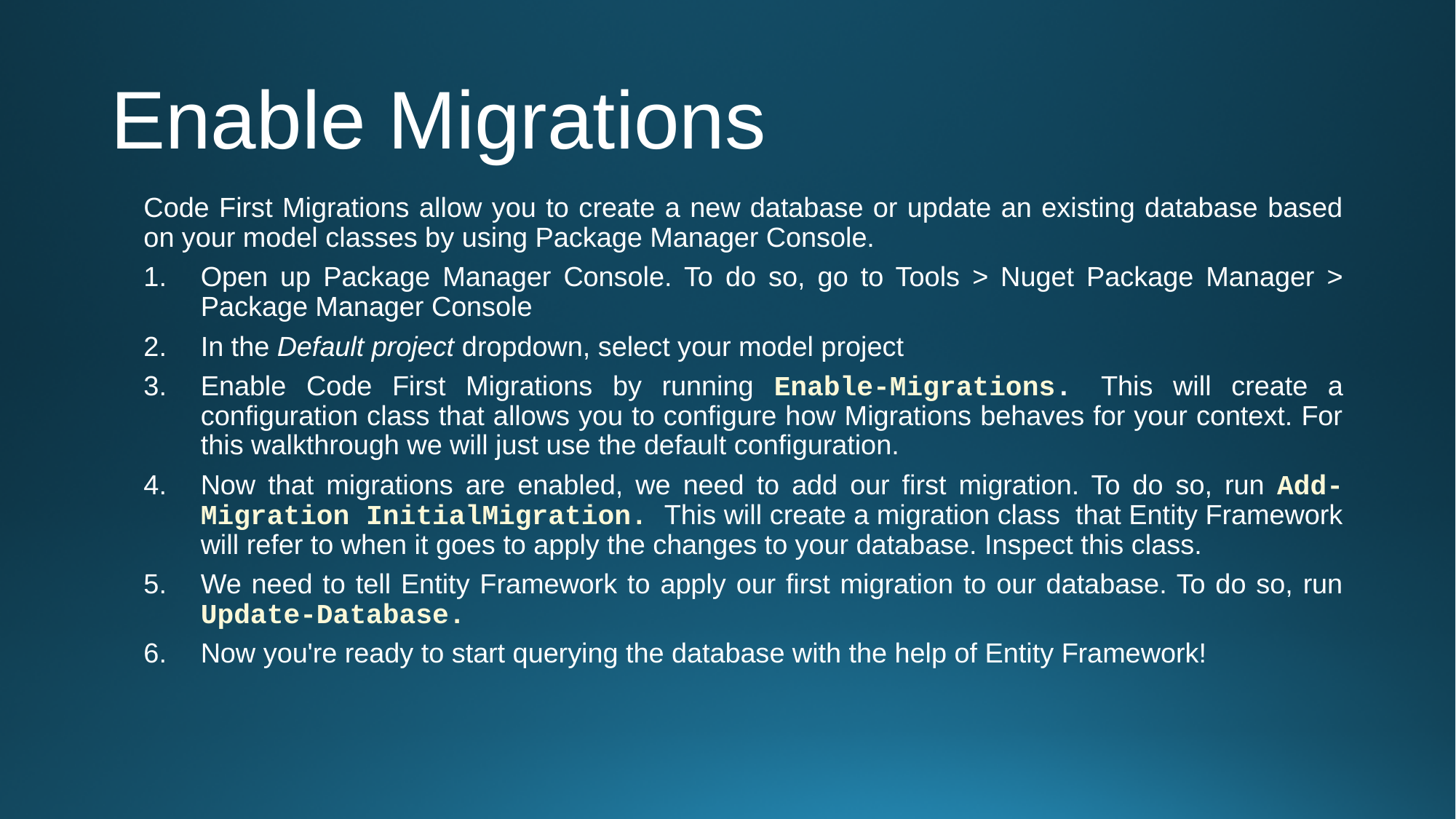

# Enable Migrations
Code First Migrations allow you to create a new database or update an existing database based on your model classes by using Package Manager Console.
Open up Package Manager Console. To do so, go to Tools > Nuget Package Manager > Package Manager Console
In the Default project dropdown, select your model project
Enable Code First Migrations by running Enable-Migrations. This will create a configuration class that allows you to configure how Migrations behaves for your context. For this walkthrough we will just use the default configuration.
Now that migrations are enabled, we need to add our first migration. To do so, run Add-Migration InitialMigration. This will create a migration class  that Entity Framework will refer to when it goes to apply the changes to your database. Inspect this class.
We need to tell Entity Framework to apply our first migration to our database. To do so, run Update-Database.
Now you're ready to start querying the database with the help of Entity Framework!